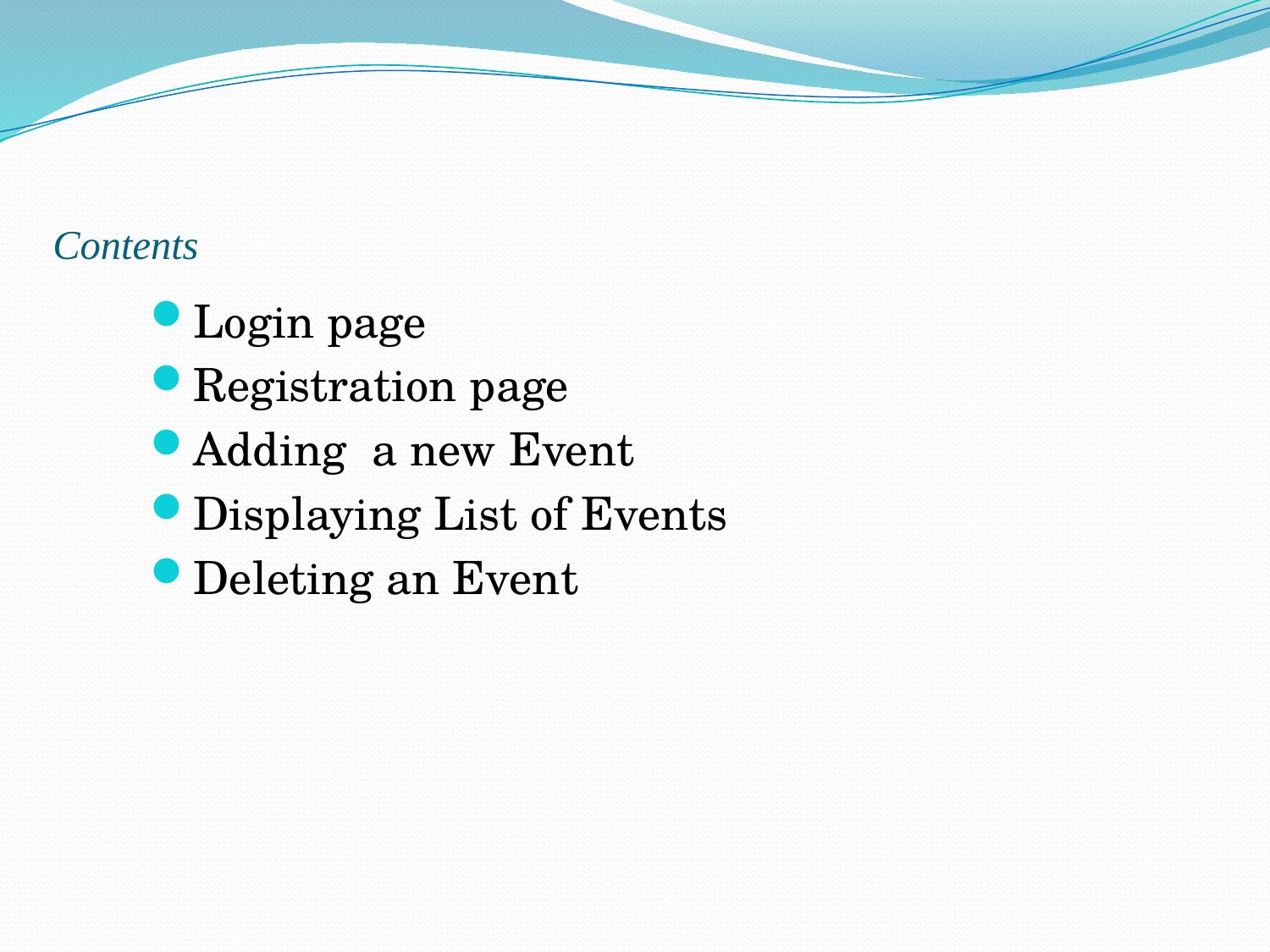

# Contents
Login page
Registration page
Adding  a new Event
Displaying List of Events
Deleting an Event